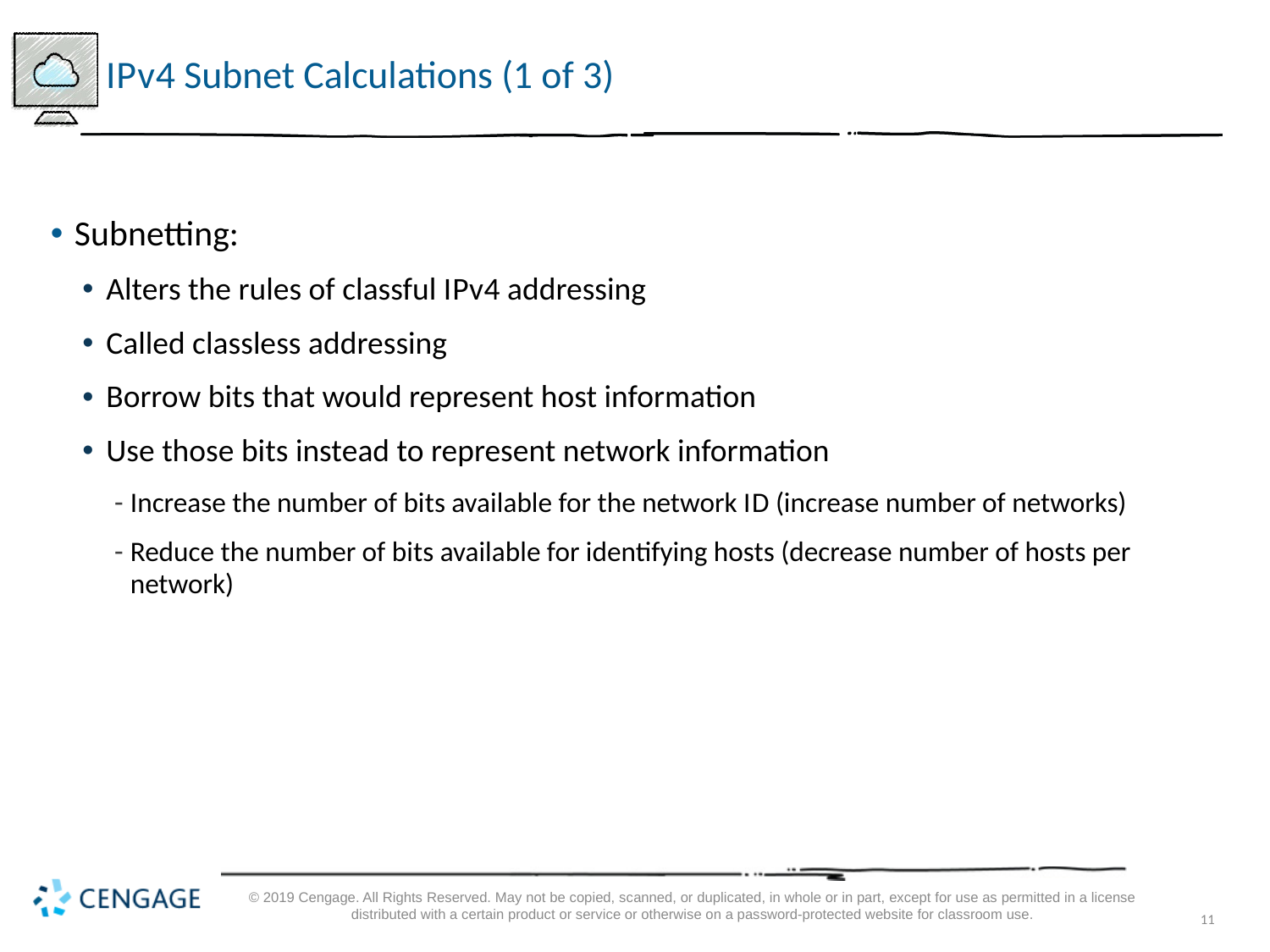

# I P v 4 Subnet Calculations (1 of 3)
Subnetting:
Alters the rules of classful I P v 4 addressing
Called classless addressing
Borrow bits that would represent host information
Use those bits instead to represent network information
Increase the number of bits available for the network I D (increase number of networks)
Reduce the number of bits available for identifying hosts (decrease number of hosts per network)
© 2019 Cengage. All Rights Reserved. May not be copied, scanned, or duplicated, in whole or in part, except for use as permitted in a license distributed with a certain product or service or otherwise on a password-protected website for classroom use.